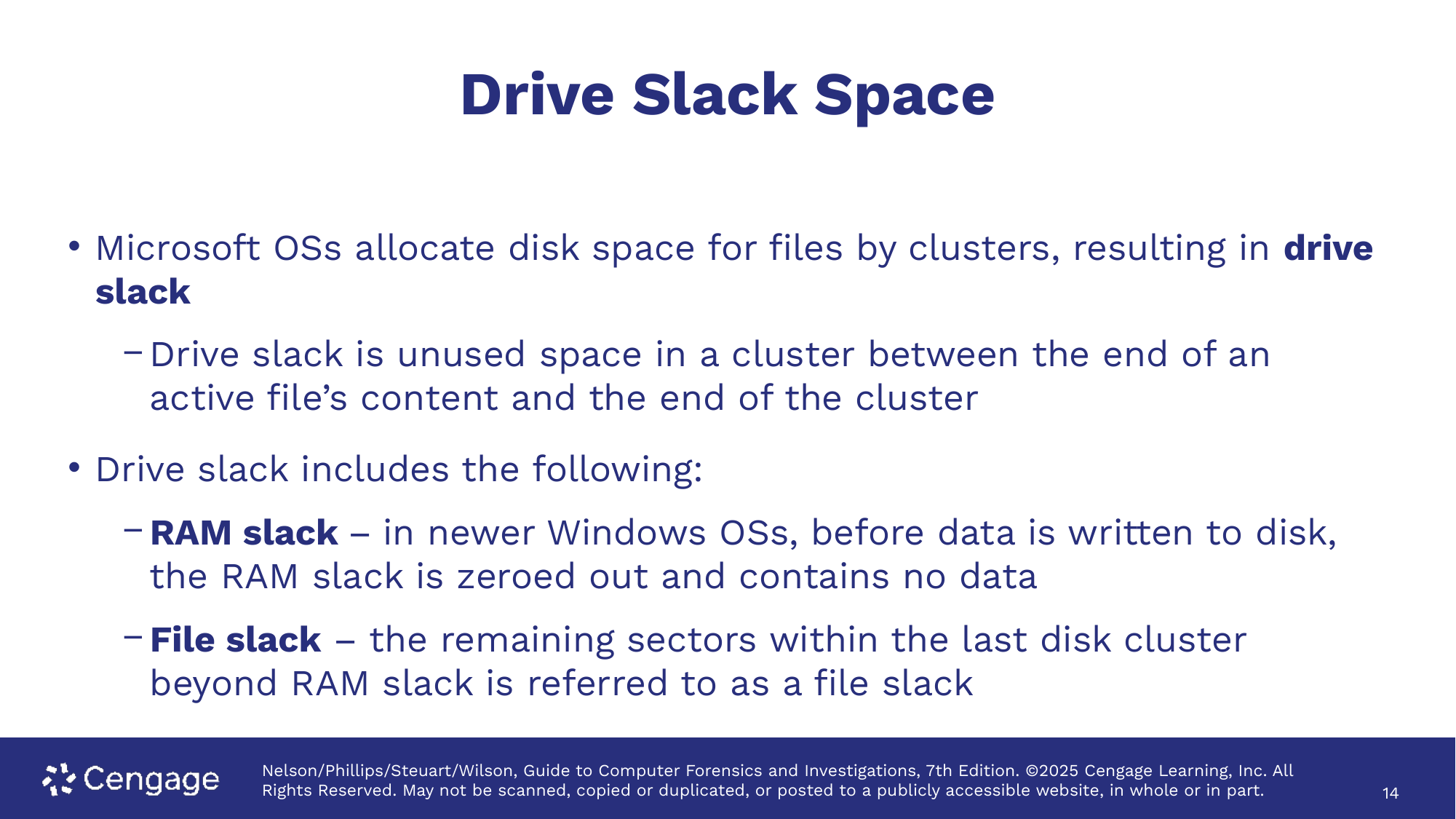

# Drive Slack Space
Microsoft OSs allocate disk space for files by clusters, resulting in drive slack
Drive slack is unused space in a cluster between the end of an active file’s content and the end of the cluster
Drive slack includes the following:
RAM slack – in newer Windows OSs, before data is written to disk, the RAM slack is zeroed out and contains no data
File slack – the remaining sectors within the last disk cluster beyond RAM slack is referred to as a file slack